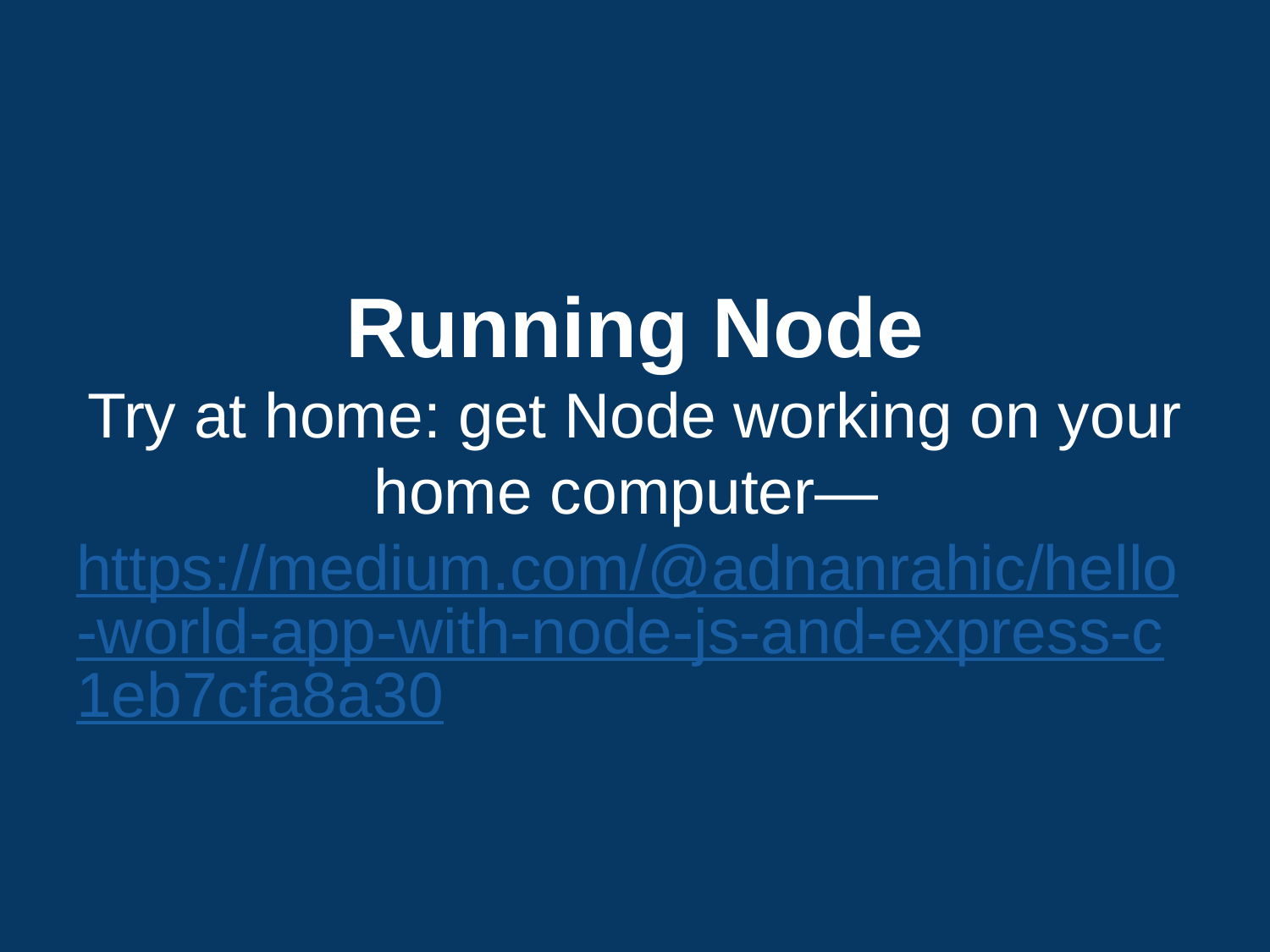

# Running Node
Try at home: get Node working on your home computer— https://medium.com/@adnanrahic/hello-world-app-with-node-js-and-express-c1eb7cfa8a30